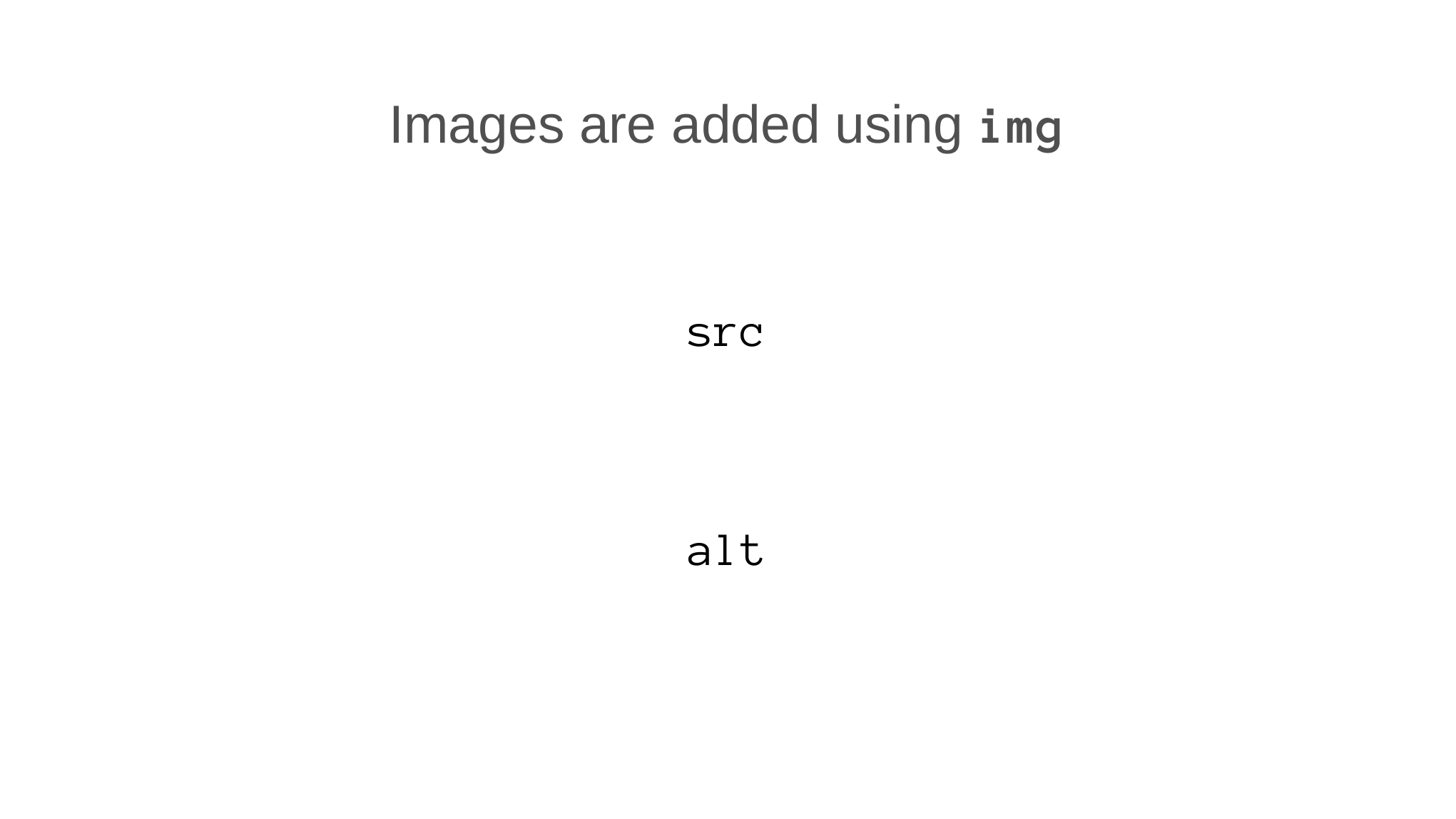

Images are added using img
src
alt